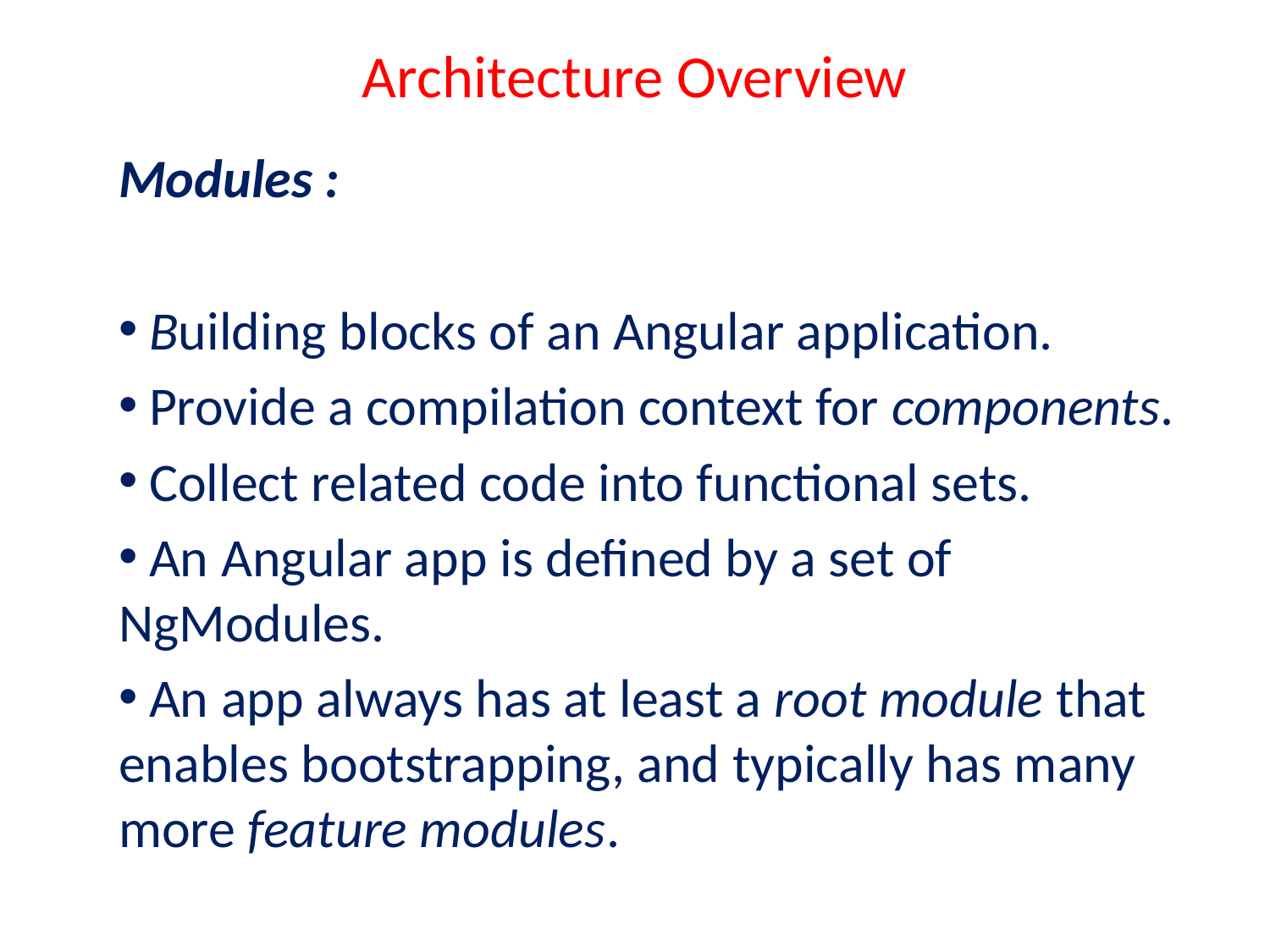

# Architecture Overview
Modules :

 Building blocks of an Angular application.
 Provide a compilation context for components.
 Collect related code into functional sets.
 An Angular app is defined by a set of  NgModules.
 An app always has at least a root module that enables bootstrapping, and typically has many more feature modules.